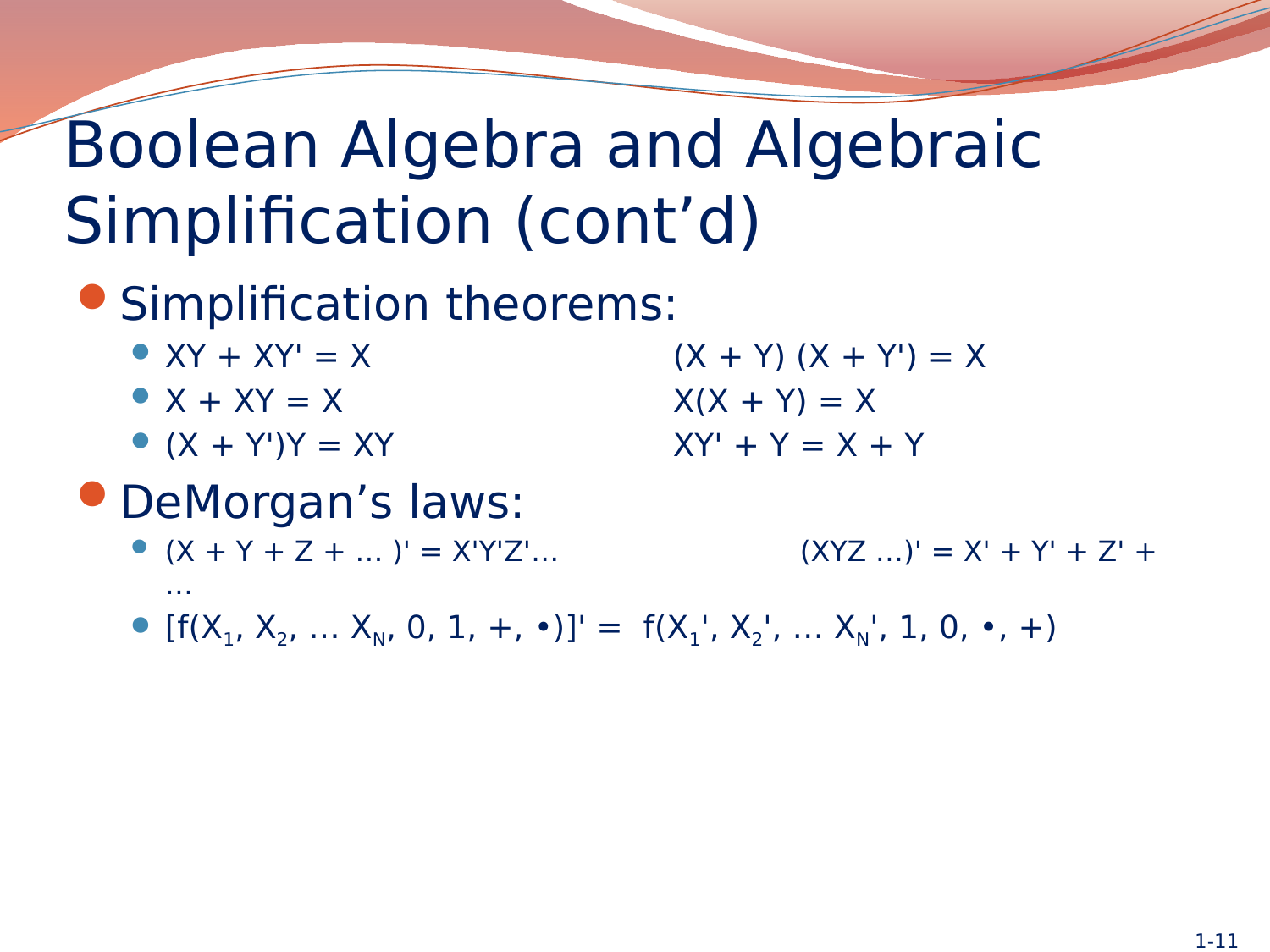

# Boolean Algebra and Algebraic Simplification (cont’d)
Simplification theorems:
XY + XY' = X 			(X + Y) (X + Y') = X
X + XY = X			X(X + Y) = X
(X + Y')Y = XY			XY' + Y = X + Y
DeMorgan’s laws:
(X + Y + Z + … )' = X'Y'Z'… 		(XYZ …)' = X' + Y' + Z' + …
[f(X1, X2, … XN, 0, 1, +, •)]' =  f(X1', X2', … XN', 1, 0, •, +)

1-11